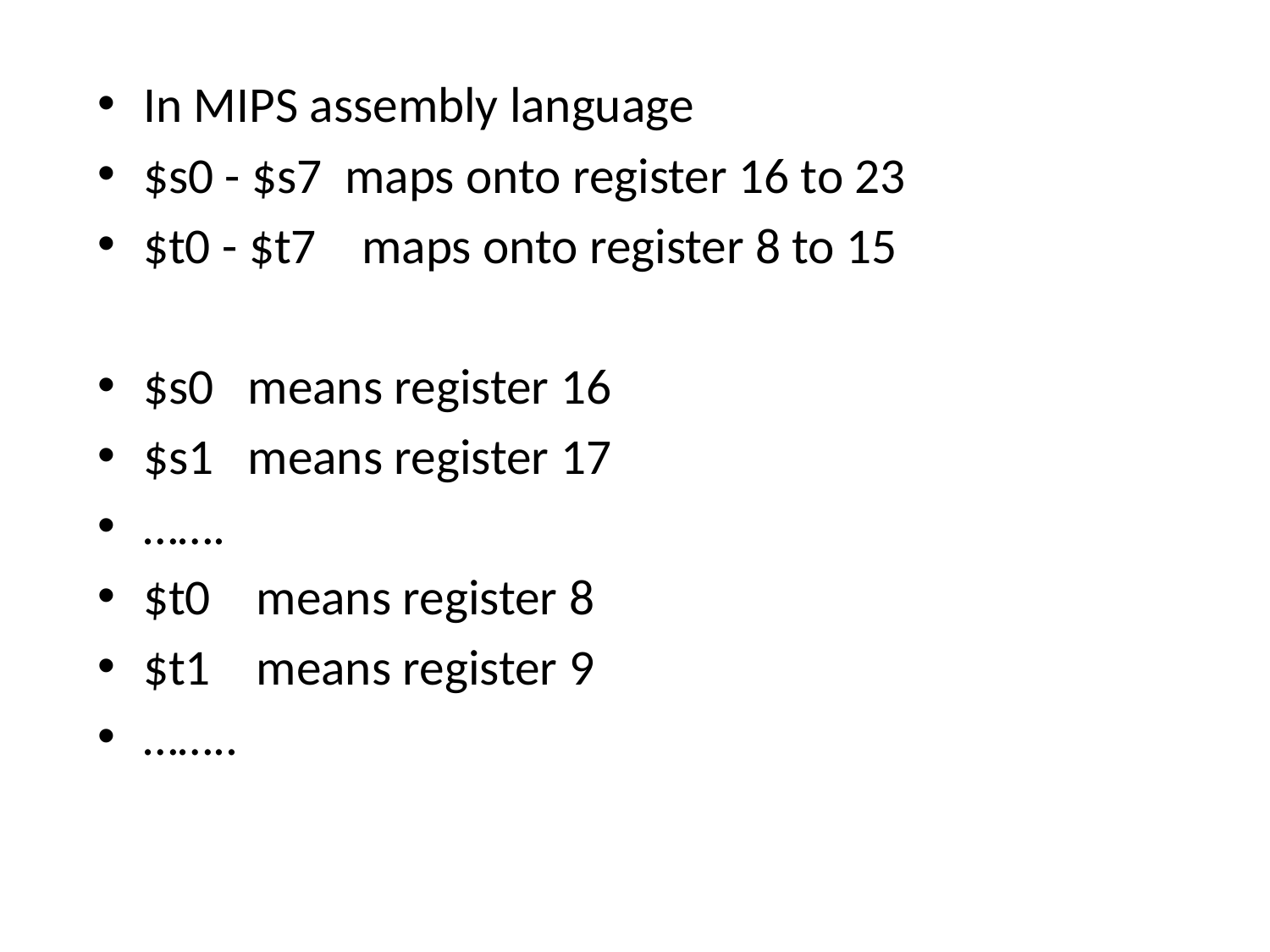

In MIPS assembly language
$s0 - $s7  maps onto register 16 to 23
$t0 - $t7    maps onto register 8 to 15

$s0   means register 16
$s1   means register 17
…….
$t0    means register 8
$t1    means register 9
……..